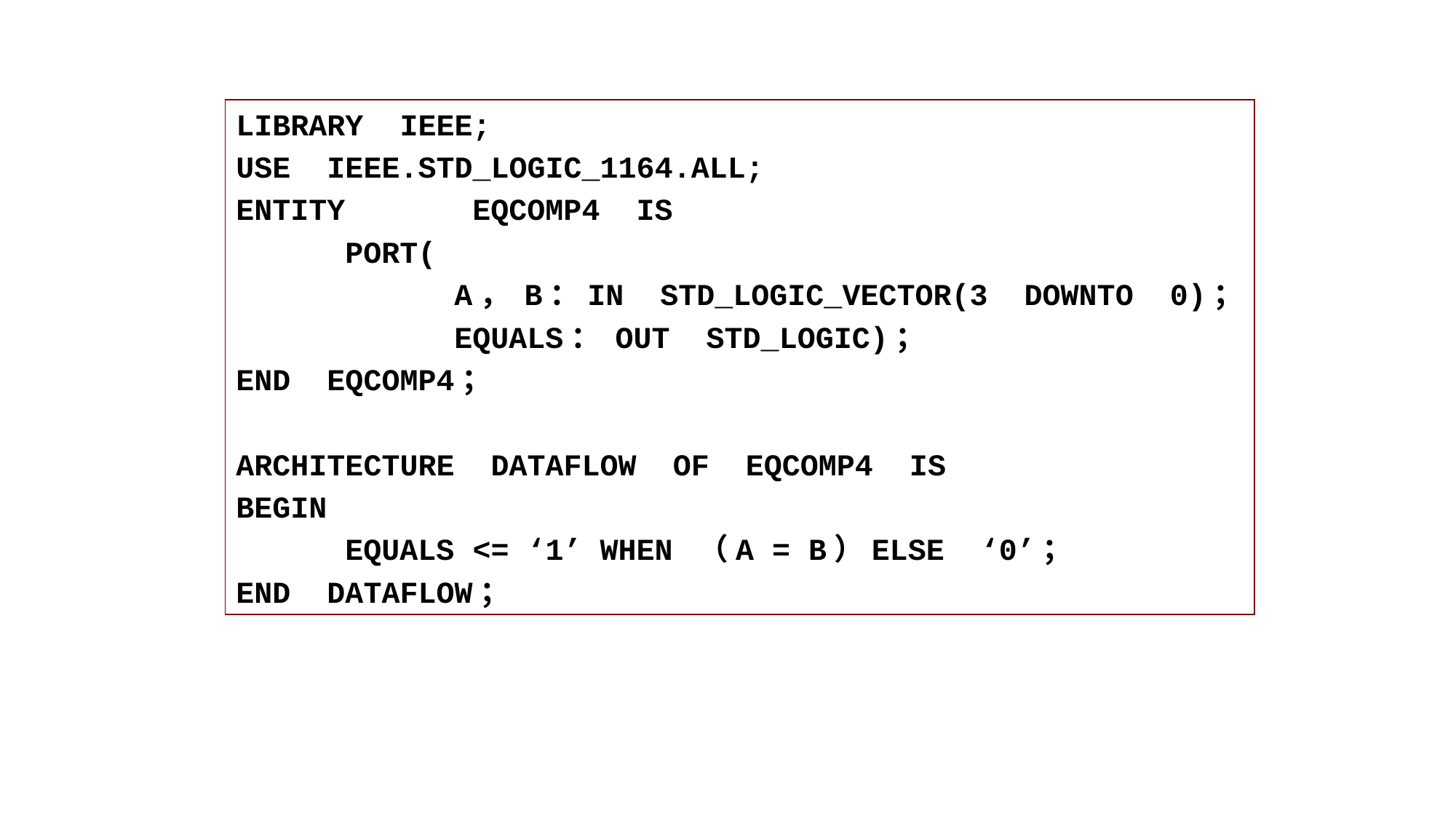

LIBRARY  IEEE;
USE  IEEE.STD_LOGIC_1164.ALL;
ENTITY	 EQCOMP4  IS
	PORT(
		A， B：IN  STD_LOGIC_VECTOR(3  DOWNTO  0)；
		EQUALS： OUT  STD_LOGIC)；
END  EQCOMP4；

ARCHITECTURE  DATAFLOW  OF  EQCOMP4  IS
BEGIN
	EQUALS <= ‘1’ WHEN （A = B）ELSE  ‘0’；
END  DATAFLOW；